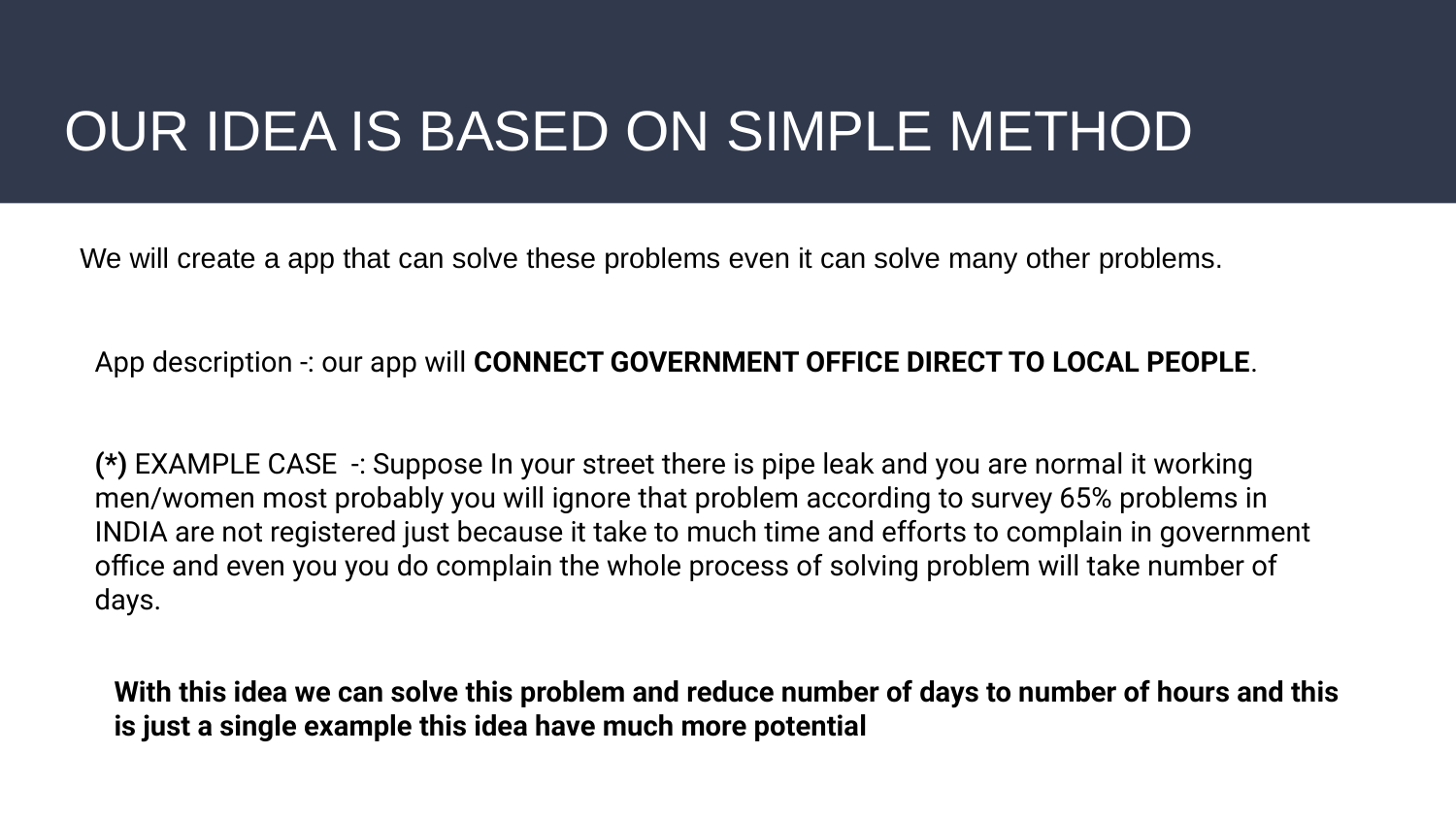

# OUR IDEA IS BASED ON SIMPLE METHOD
We will create a app that can solve these problems even it can solve many other problems.
App description -: our app will CONNECT GOVERNMENT OFFICE DIRECT TO LOCAL PEOPLE.

(*) EXAMPLE CASE  -: Suppose In your street there is pipe leak and you are normal it working men/women most probably you will ignore that problem according to survey 65% problems in INDIA are not registered just because it take to much time and efforts to complain in government office and even you you do complain the whole process of solving problem will take number of days.
With this idea we can solve this problem and reduce number of days to number of hours and this is just a single example this idea have much more potential